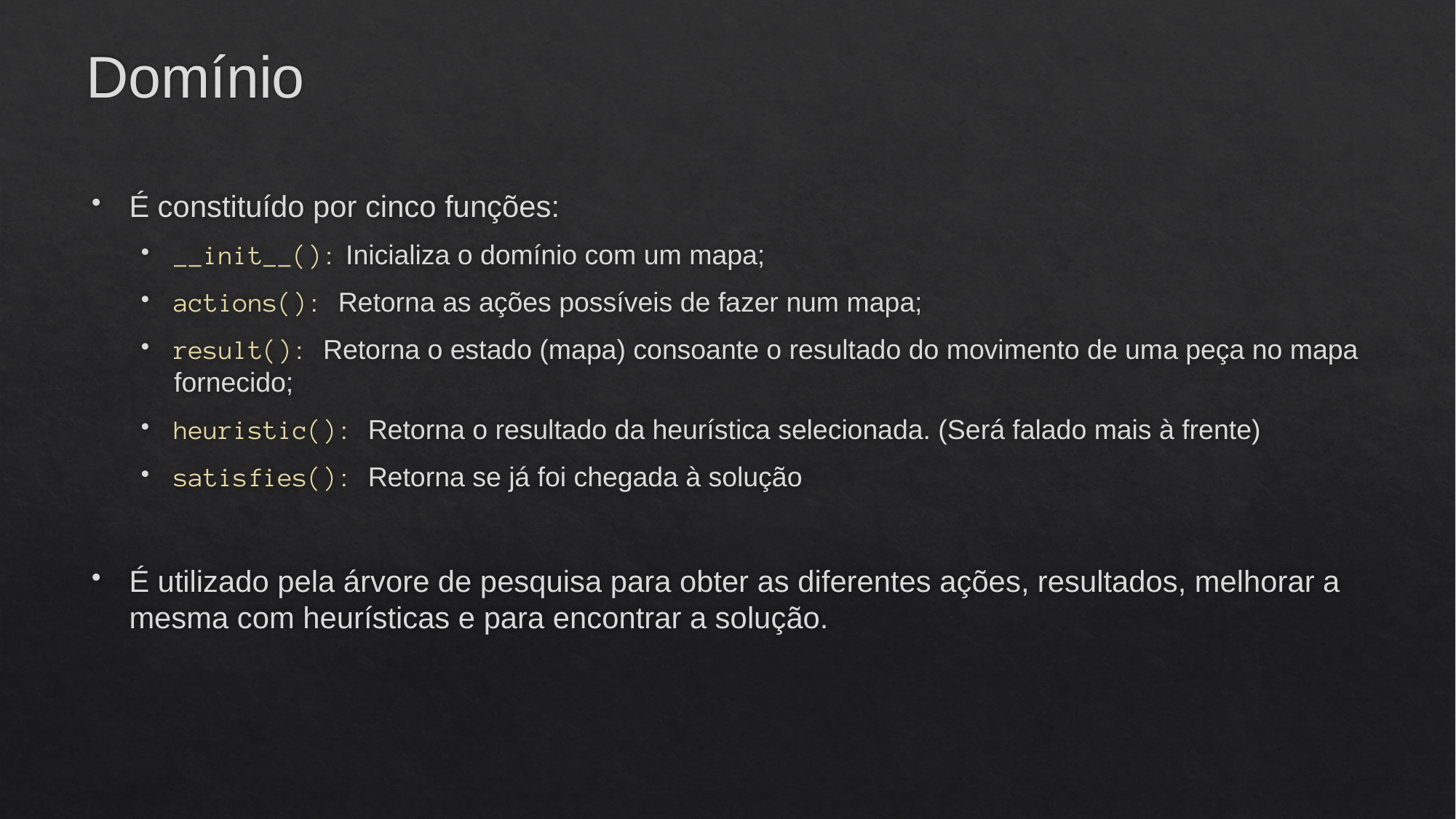

# Domínio
É constituído por cinco funções:
__init__(): Inicializa o domínio com um mapa;
actions(): Retorna as ações possíveis de fazer num mapa;
result(): Retorna o estado (mapa) consoante o resultado do movimento de uma peça no mapa fornecido;
heuristic(): Retorna o resultado da heurística selecionada. (Será falado mais à frente)
satisfies(): Retorna se já foi chegada à solução

É utilizado pela árvore de pesquisa para obter as diferentes ações, resultados, melhorar a mesma com heurísticas e para encontrar a solução.